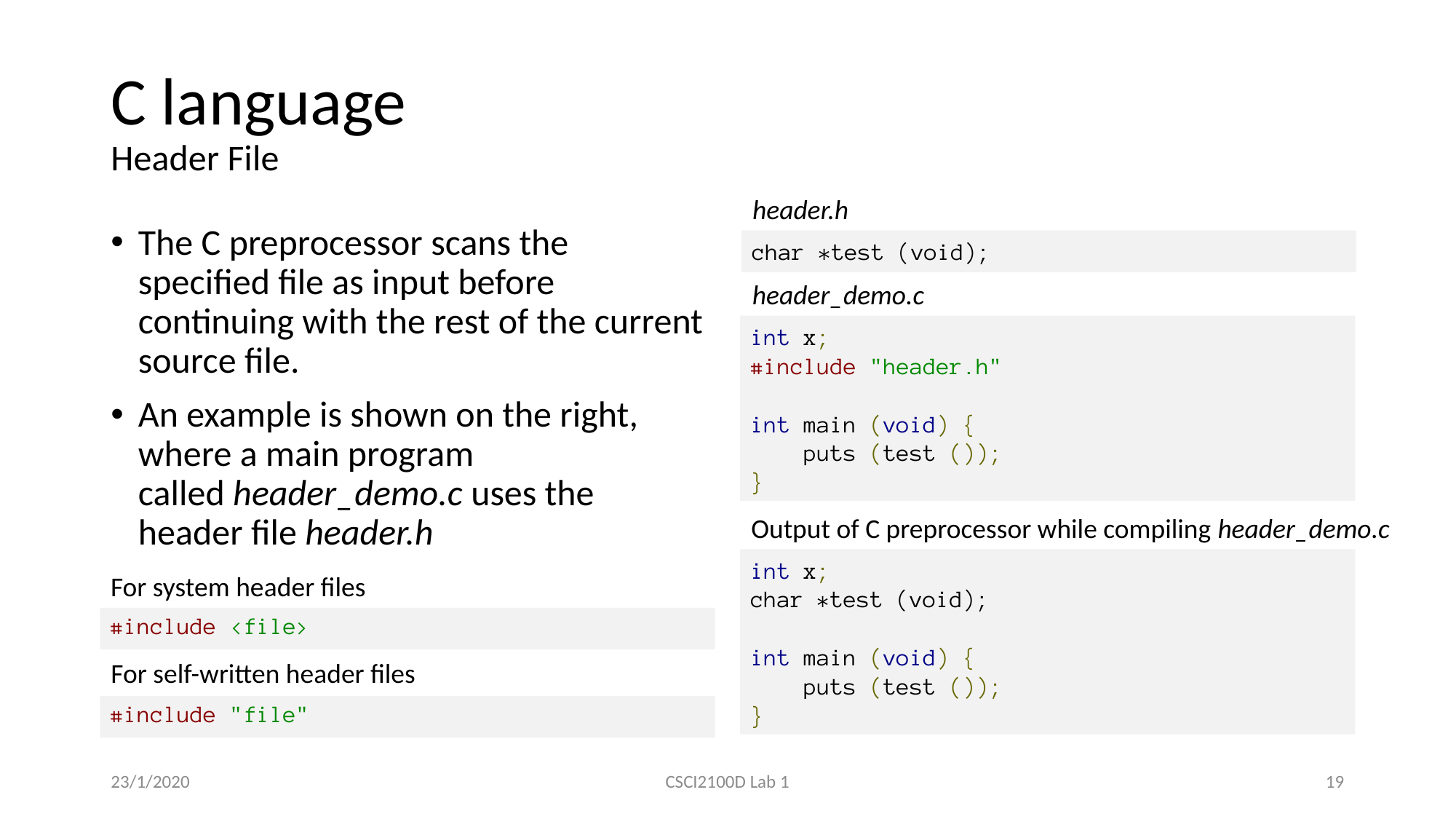

# C language Header File
header.h
The C preprocessor scans the specified file as input before continuing with the rest of the current source file.
An example is shown on the right, where a main program called header_demo.c uses the header file header.h

char *test (void);
header_demo.c
int x;
#include "header.h"

int main (void) {
    puts (test ());
}
Output of C preprocessor while compiling header_demo.c
int x;
char *test (void);

int main (void) {
    puts (test ());
}
For system header files
#include <file>
For self-written header files
#include "file"
23/1/2020
CSCI2100D Lab 1
19